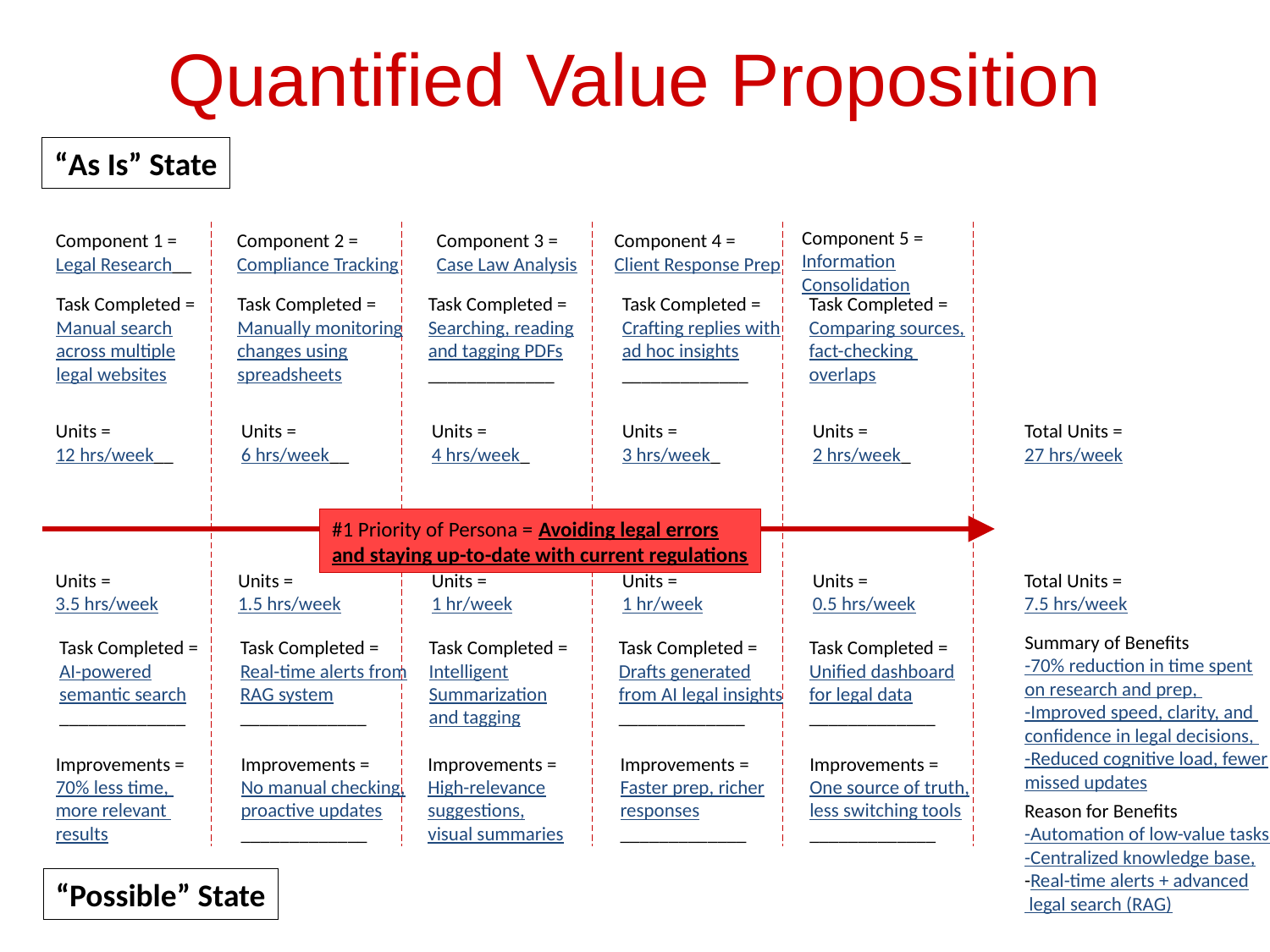

# Quantified Value Proposition
“As Is” State
Component 5 =
Information Consolidation
Component 1 =
Legal Research__
Component 2 =
Compliance Tracking
Component 3 =
Case Law Analysis
Component 4 =
Client Response Prep
Task Completed =
Manual search
across multiple
legal websites
Task Completed =
Manually monitoring
changes using
spreadsheets
Task Completed =
Searching, reading
and tagging PDFs
_____________

Task Completed =
Crafting replies with
ad hoc insights
_____________

Task Completed =
Comparing sources,
fact-checking
overlaps
Units =
12 hrs/week__

Units =
6 hrs/week__

Units =
4 hrs/week_

Units =
3 hrs/week_

Units =
2 hrs/week_

Total Units =
27 hrs/week

#1 Priority of Persona = Avoiding legal errors
and staying up-to-date with current regulations
Units =
3.5 hrs/week
Units =
1.5 hrs/week
Units =
1 hr/week

Units =
1 hr/week
Units =
0.5 hrs/week
Total Units =
7.5 hrs/week

Summary of Benefits
-70% reduction in time spent
on research and prep,
-Improved speed, clarity, and
confidence in legal decisions,
-Reduced cognitive load, fewer
missed updates
Task Completed =
AI-powered
semantic search
_____________

Task Completed =
Real-time alerts from
RAG system
_____________

Task Completed =
Intelligent
Summarization
and tagging
Task Completed =
Drafts generated
from AI legal insights
_____________

Task Completed =
Unified dashboard
for legal data
_____________

Improvements =
70% less time,
more relevant
results
Improvements =
No manual checking,
proactive updates
_____________

Improvements =
High-relevance
suggestions,
visual summaries
Improvements =
Faster prep, richer
responses
_____________

Improvements =
One source of truth,
less switching tools
_____________

Reason for Benefits
-Automation of low-value tasks,
-Centralized knowledge base,
-Real-time alerts + advanced
 legal search (RAG)
“Possible” State